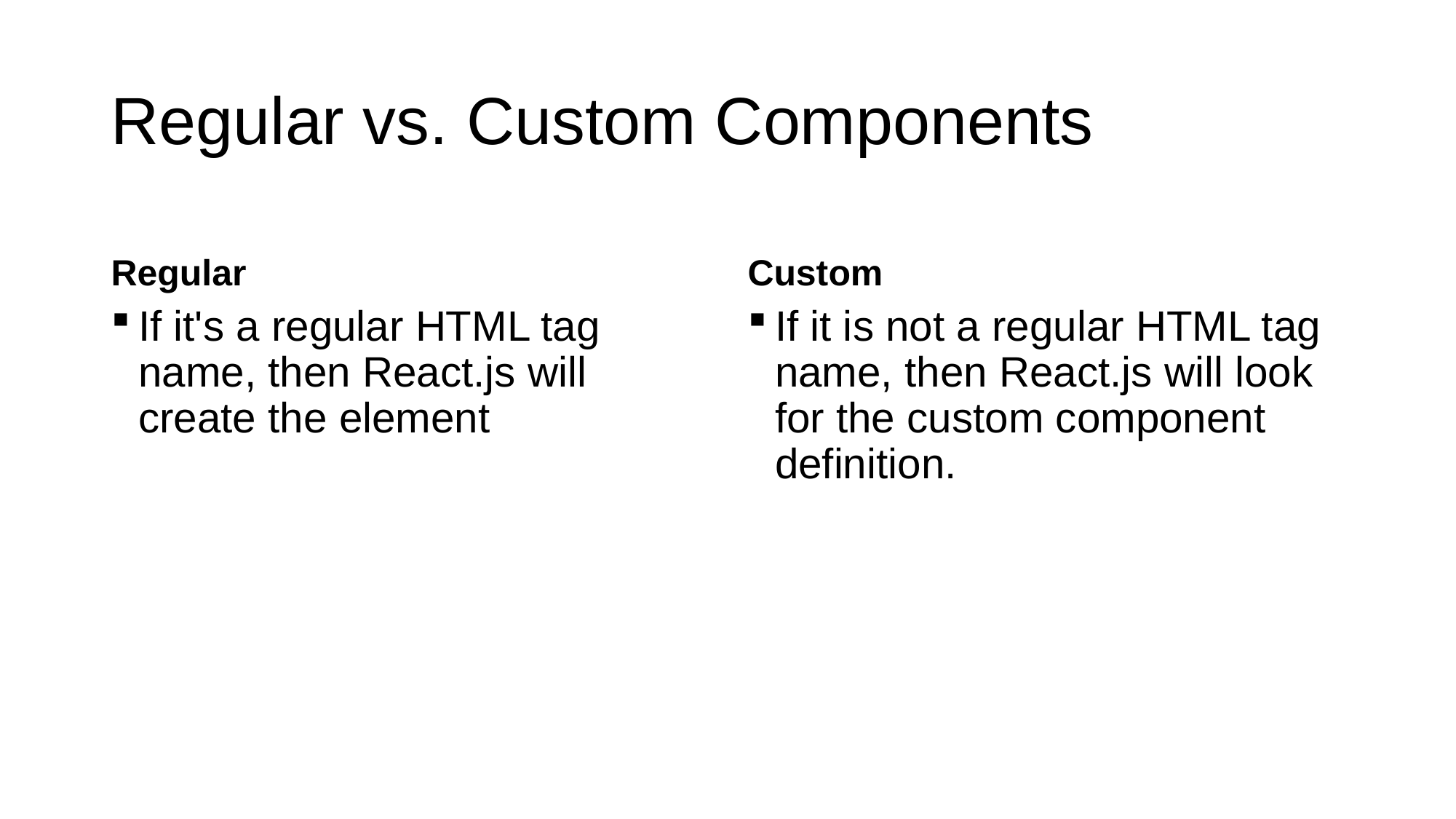

# Regular vs. Custom Components
Regular
Custom
If it's a regular HTML tag name, then React.js will create the element
If it is not a regular HTML tag name, then React.js will look for the custom component definition.